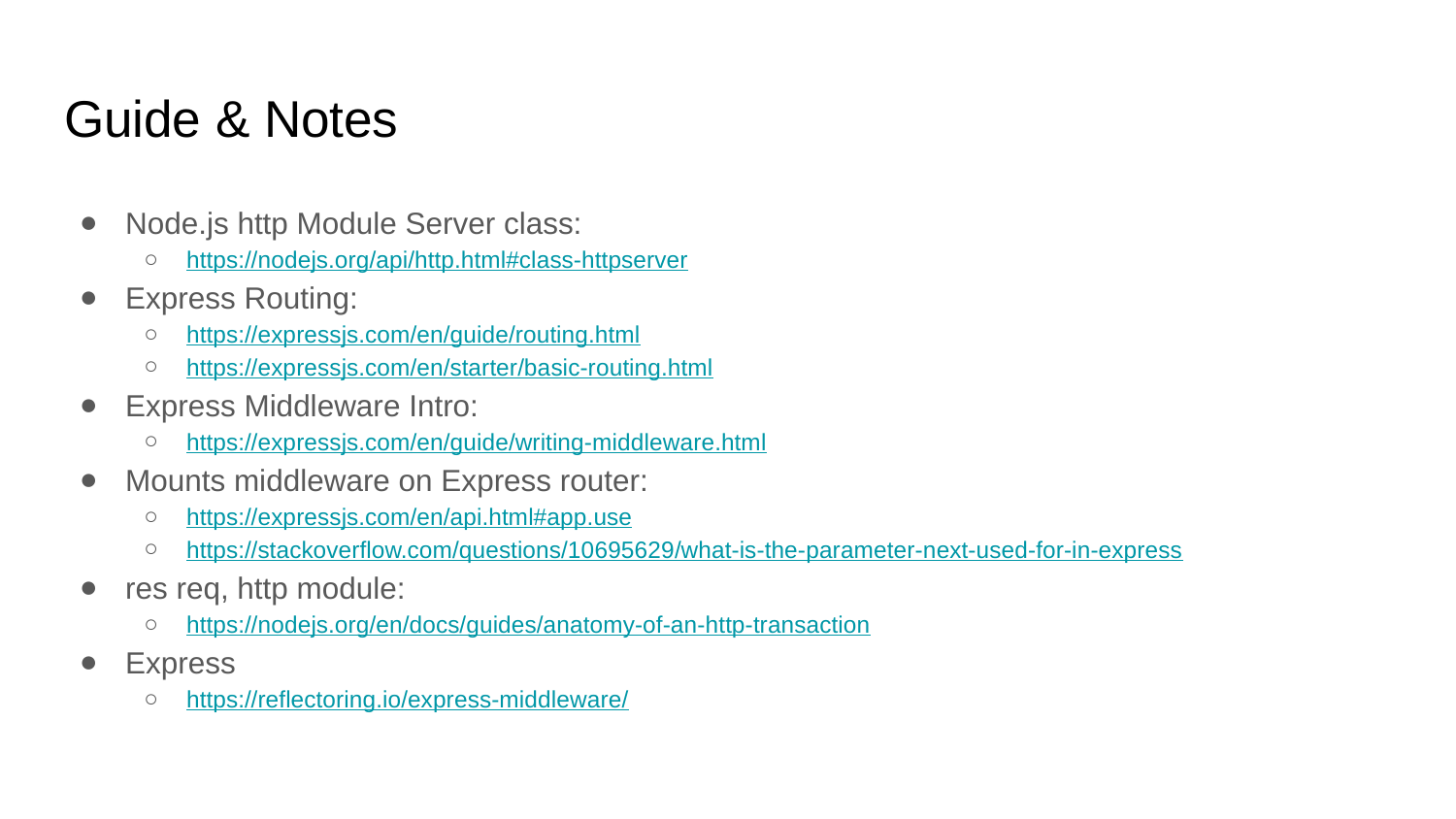

# Guide & Notes
Node.js http Module Server class:
https://nodejs.org/api/http.html#class-httpserver
Express Routing:
https://expressjs.com/en/guide/routing.html
https://expressjs.com/en/starter/basic-routing.html
Express Middleware Intro:
https://expressjs.com/en/guide/writing-middleware.html
Mounts middleware on Express router:
https://expressjs.com/en/api.html#app.use
https://stackoverflow.com/questions/10695629/what-is-the-parameter-next-used-for-in-express
res req, http module:
https://nodejs.org/en/docs/guides/anatomy-of-an-http-transaction
Express
https://reflectoring.io/express-middleware/